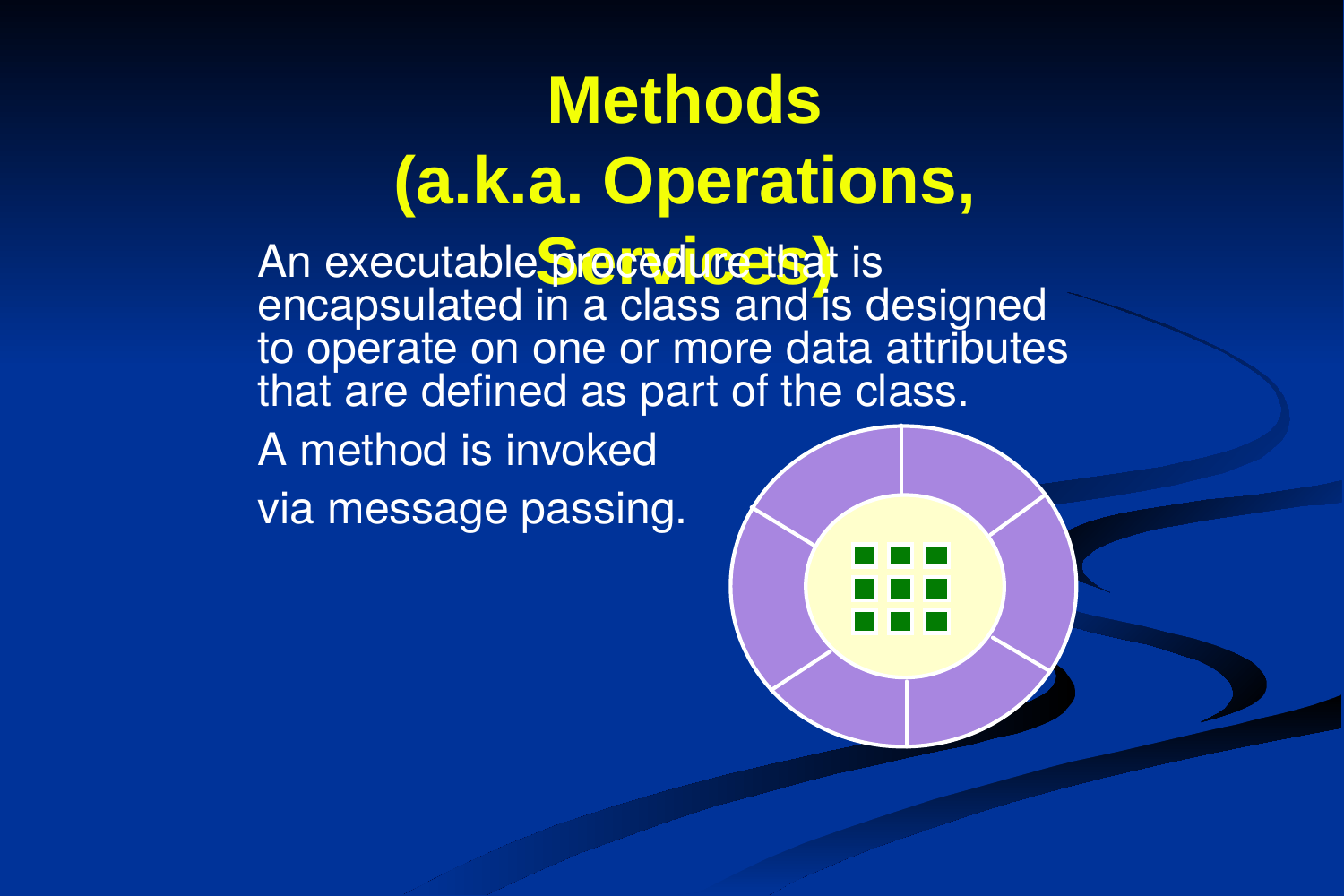

# Methods (a.k.a. Operations, Services)
An executable procedure that is encapsulated in a class and is designed to operate on one or more data attributes that are defined as part of the class.
A method is invoked
via message passing.